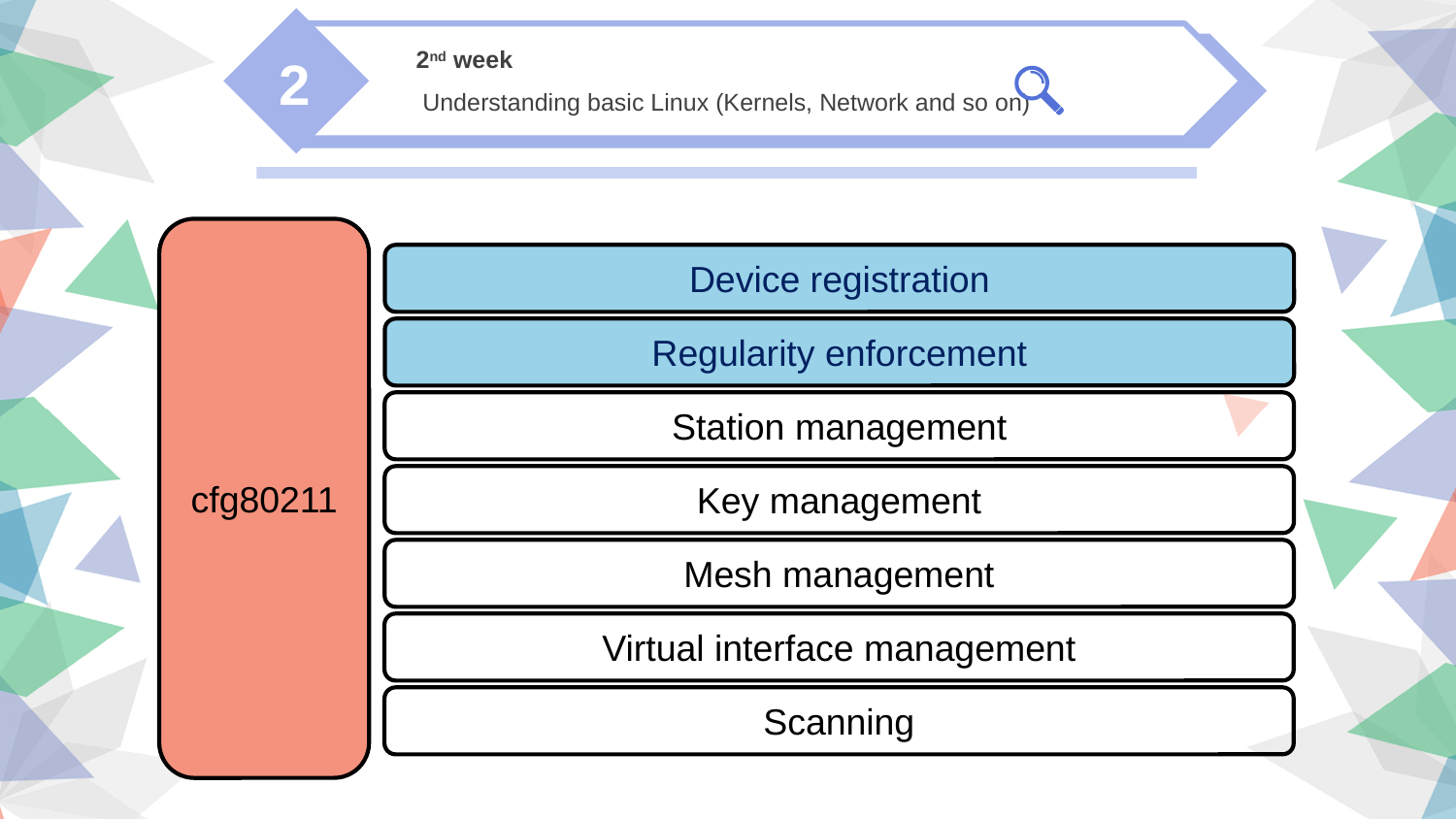

2nd week
 Understanding basic Linux (Kernels, Network and so on)
2

cfg80211
Device registration
Regularity enforcement
Station management
Key management
Mesh management
Virtual interface management
Scanning